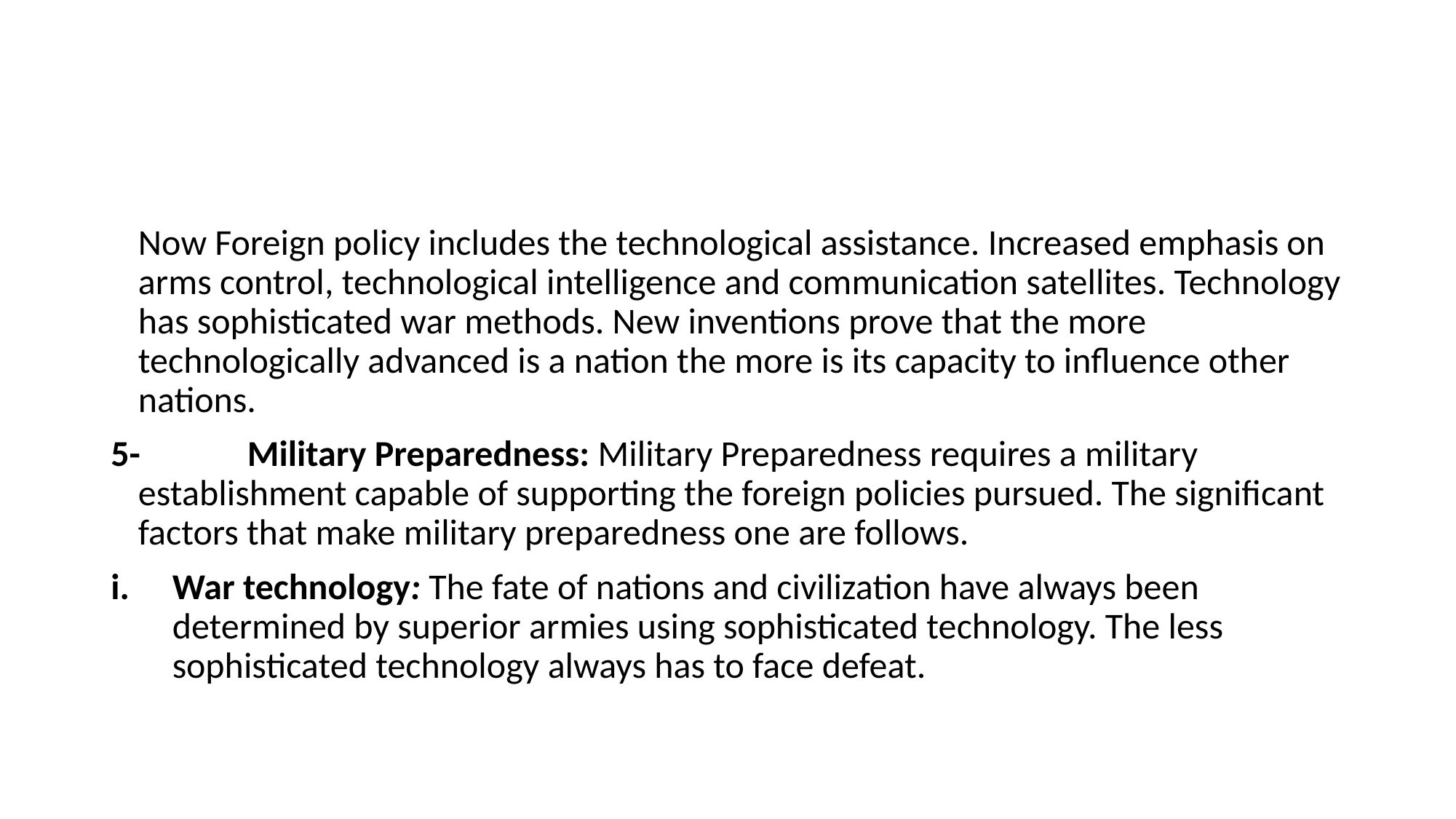

#
	Now Foreign policy includes the technological assistance. Increased emphasis on arms control, technological intelligence and communication satellites. Technology has sophisticated war methods. New inventions prove that the more technologically advanced is a nation the more is its capacity to influence other nations.
5-	Military Preparedness: Military Preparedness requires a military establishment capable of supporting the foreign policies pursued. The significant factors that make military preparedness one are follows.
War technology: The fate of nations and civilization have always been determined by superior armies using sophisticated technology. The less sophisticated technology always has to face defeat.